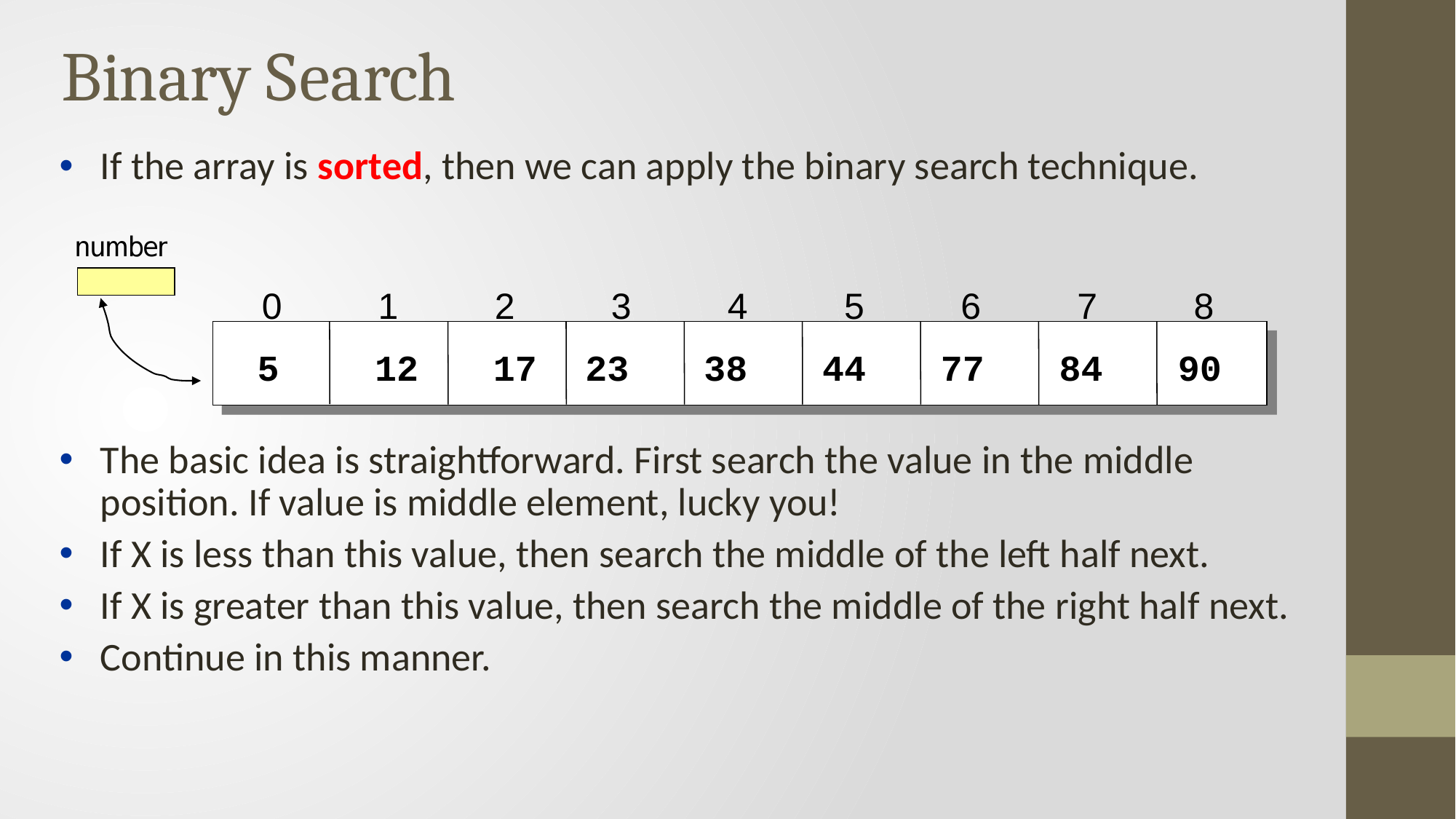

# Binary Search

If the array is sorted, then we can apply the binary search technique.

The basic idea is straightforward. First search the value in the middle position. If value is middle element, lucky you!
If X is less than this value, then search the middle of the left half next.
If X is greater than this value, then search the middle of the right half next.
Continue in this manner.

number

0
1
2
3
4
5
6
7
8

5
12
17
23
38
84
90
44
77